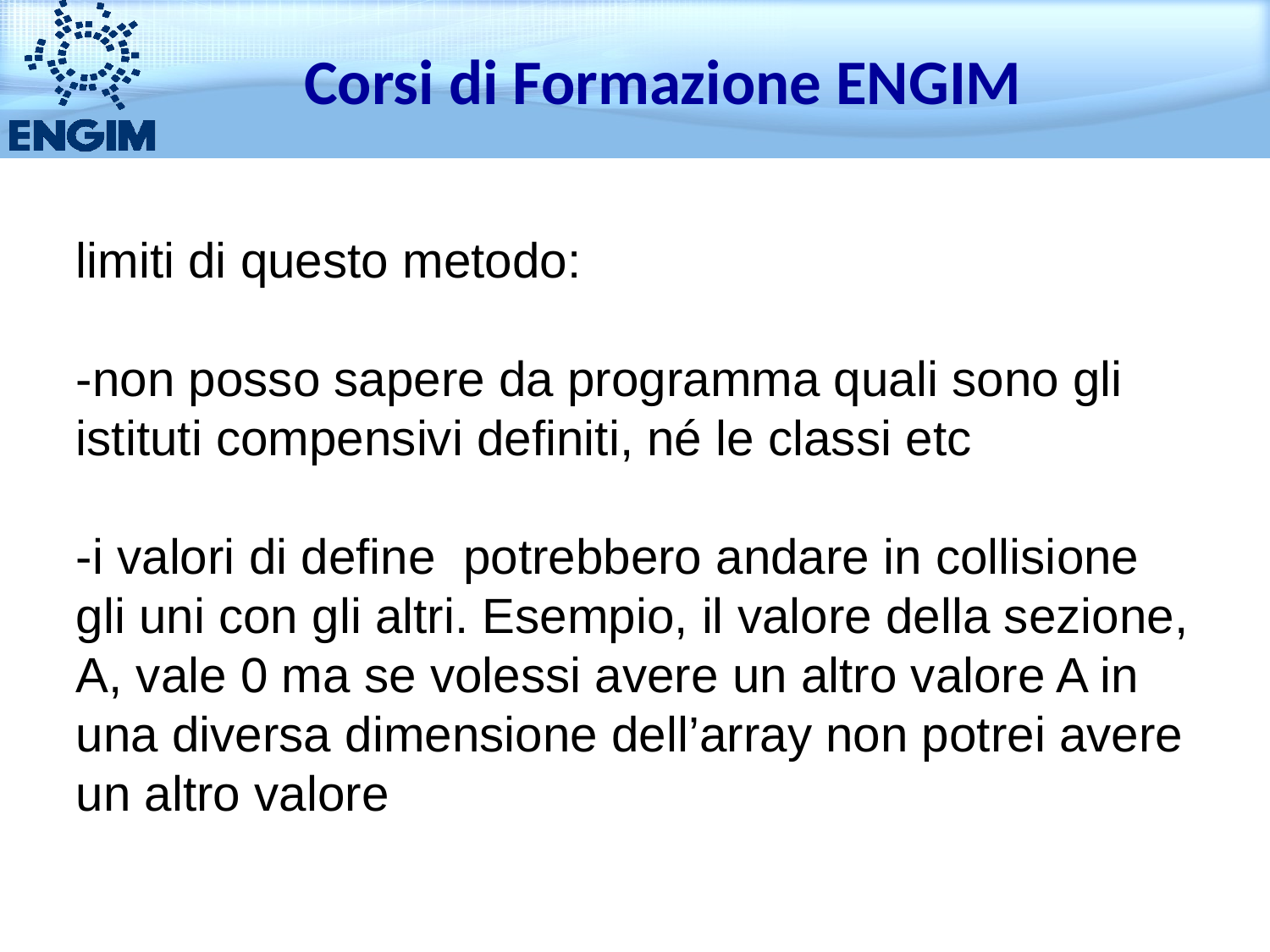

Corsi di Formazione ENGIM
limiti di questo metodo:

-non posso sapere da programma quali sono gli istituti compensivi definiti, né le classi etc

-i valori di define  potrebbero andare in collisione gli uni con gli altri. Esempio, il valore della sezione, A, vale 0 ma se volessi avere un altro valore A in una diversa dimensione dell’array non potrei avere un altro valore